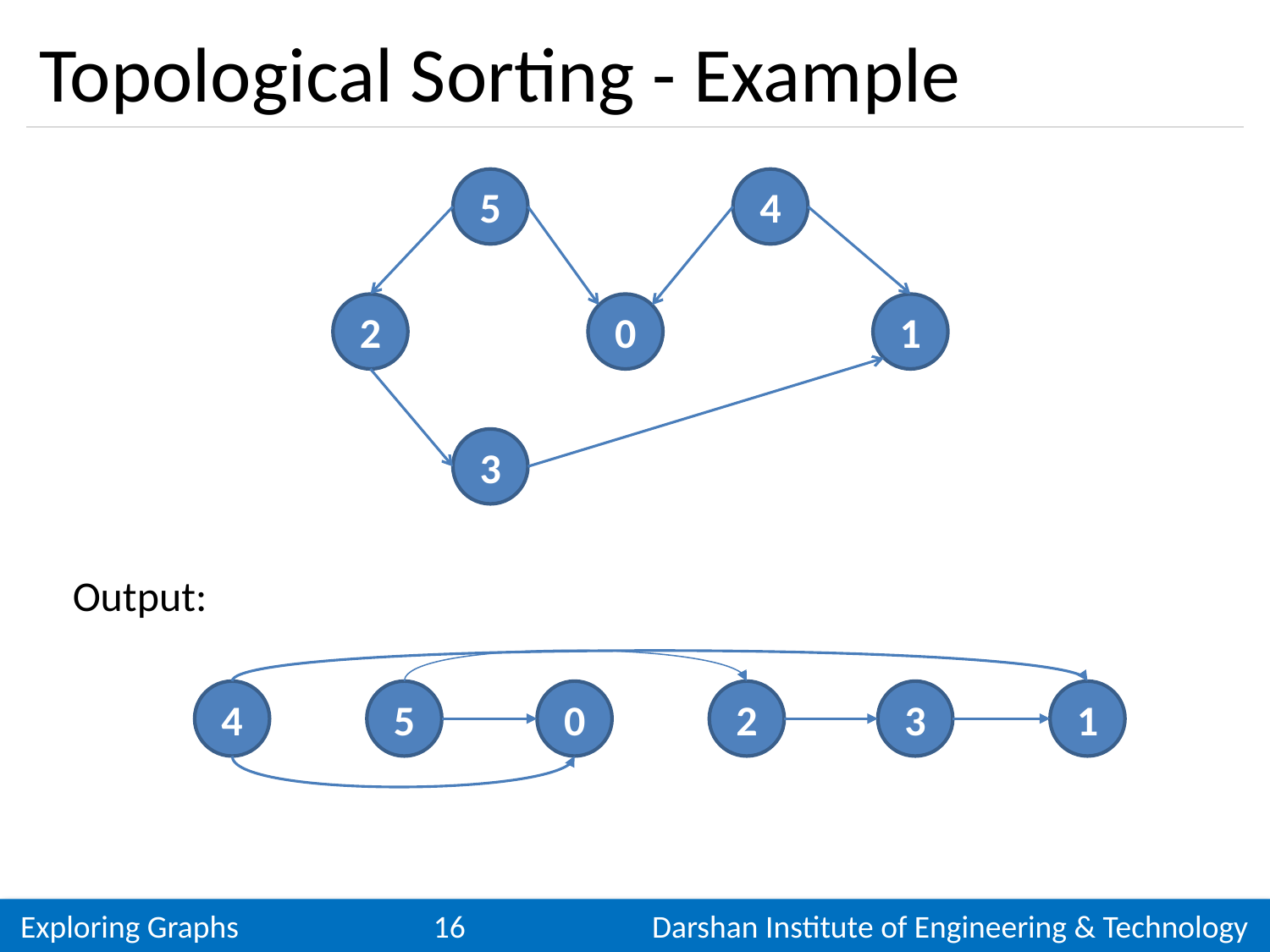

# Topological Sorting - Example
5
4
2
0
1
3
Output:
4
5
0
2
3
1